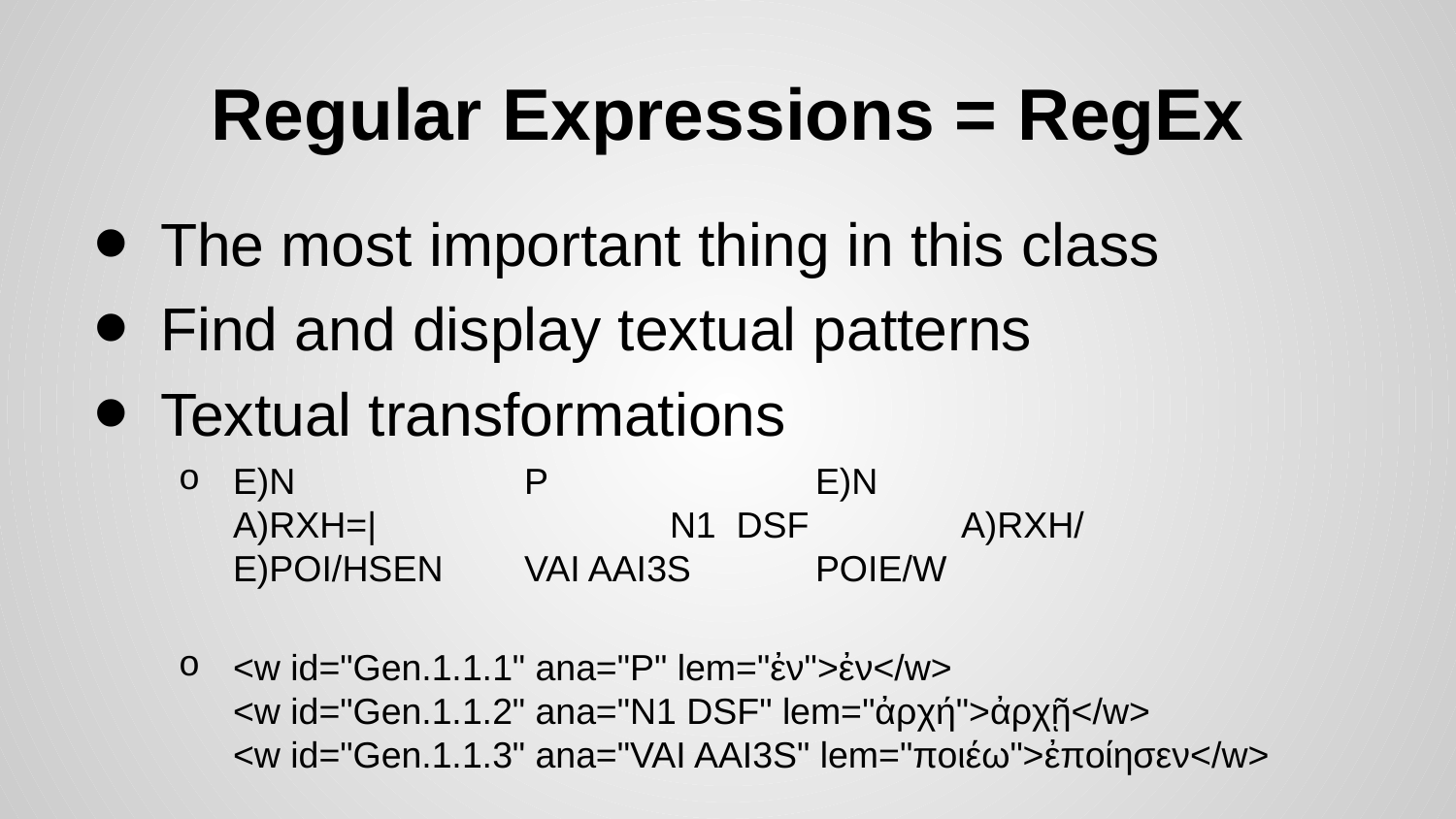

# Regular Expressions = RegEx
The most important thing in this class
Find and display textual patterns
Textual transformations
E)N                      	P          		E)N
A)RXH=|			N1  DSF    	A)RXH/
E)POI/HSEN    	VAI AAI3S  	POIE/W

<w id="Gen.1.1.1" ana="P" lem="ἐν">ἐν</w>
<w id="Gen.1.1.2" ana="N1 DSF" lem="ἀρχή">ἀρχῇ</w>
<w id="Gen.1.1.3" ana="VAI AAI3S" lem="ποιέω">ἐποίησεν</w>